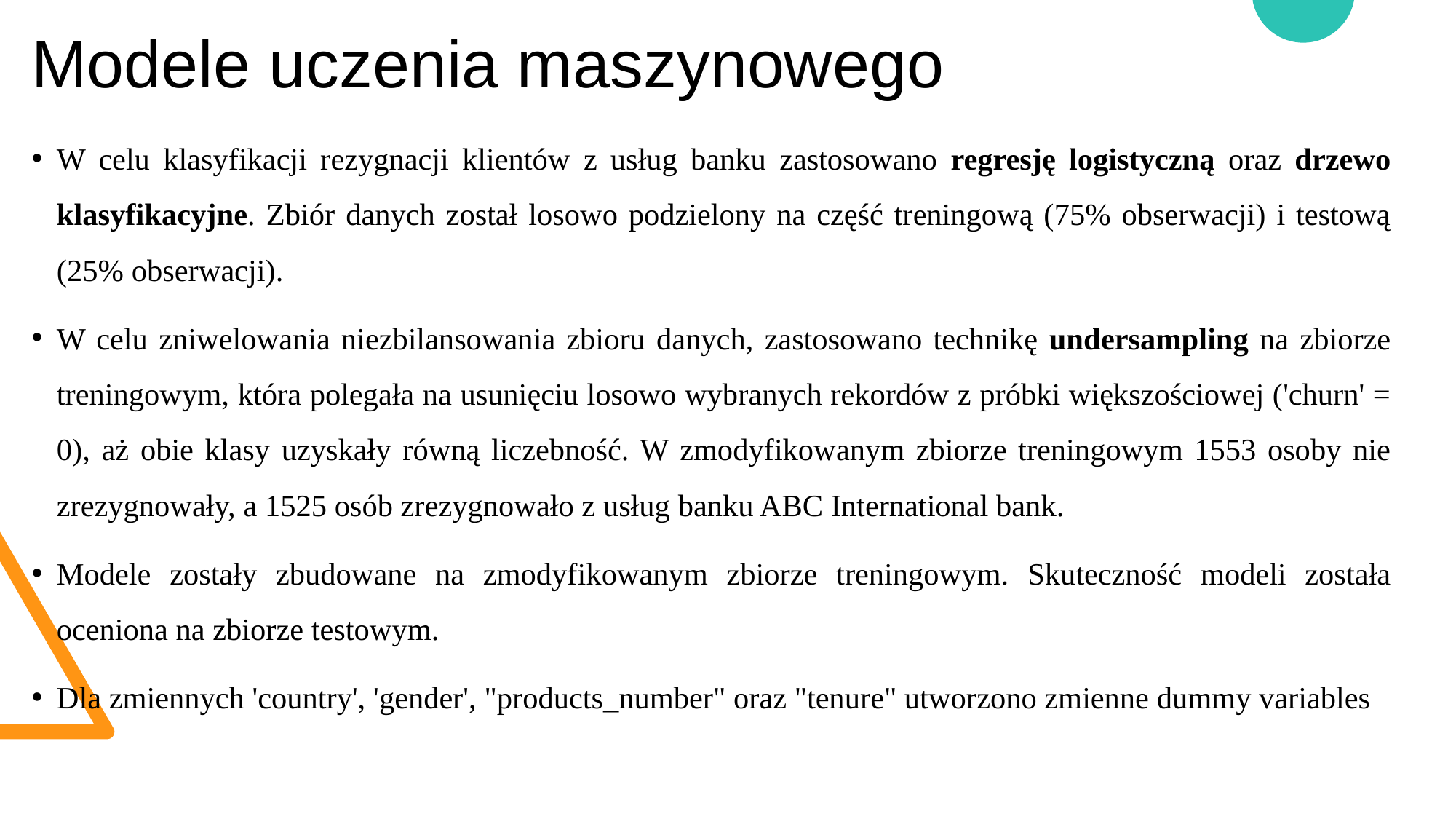

# Modele uczenia maszynowego
W celu klasyfikacji rezygnacji klientów z usług banku zastosowano regresję logistyczną oraz drzewo klasyfikacyjne. Zbiór danych został losowo podzielony na część treningową (75% obserwacji) i testową (25% obserwacji).
W celu zniwelowania niezbilansowania zbioru danych, zastosowano technikę undersampling na zbiorze treningowym, która polegała na usunięciu losowo wybranych rekordów z próbki większościowej ('churn' = 0), aż obie klasy uzyskały równą liczebność. W zmodyfikowanym zbiorze treningowym 1553 osoby nie zrezygnowały, a 1525 osób zrezygnowało z usług banku ABC International bank.
Modele zostały zbudowane na zmodyfikowanym zbiorze treningowym. Skuteczność modeli została oceniona na zbiorze testowym.
Dla zmiennych 'country', 'gender', "products_number" oraz "tenure" utworzono zmienne dummy variables